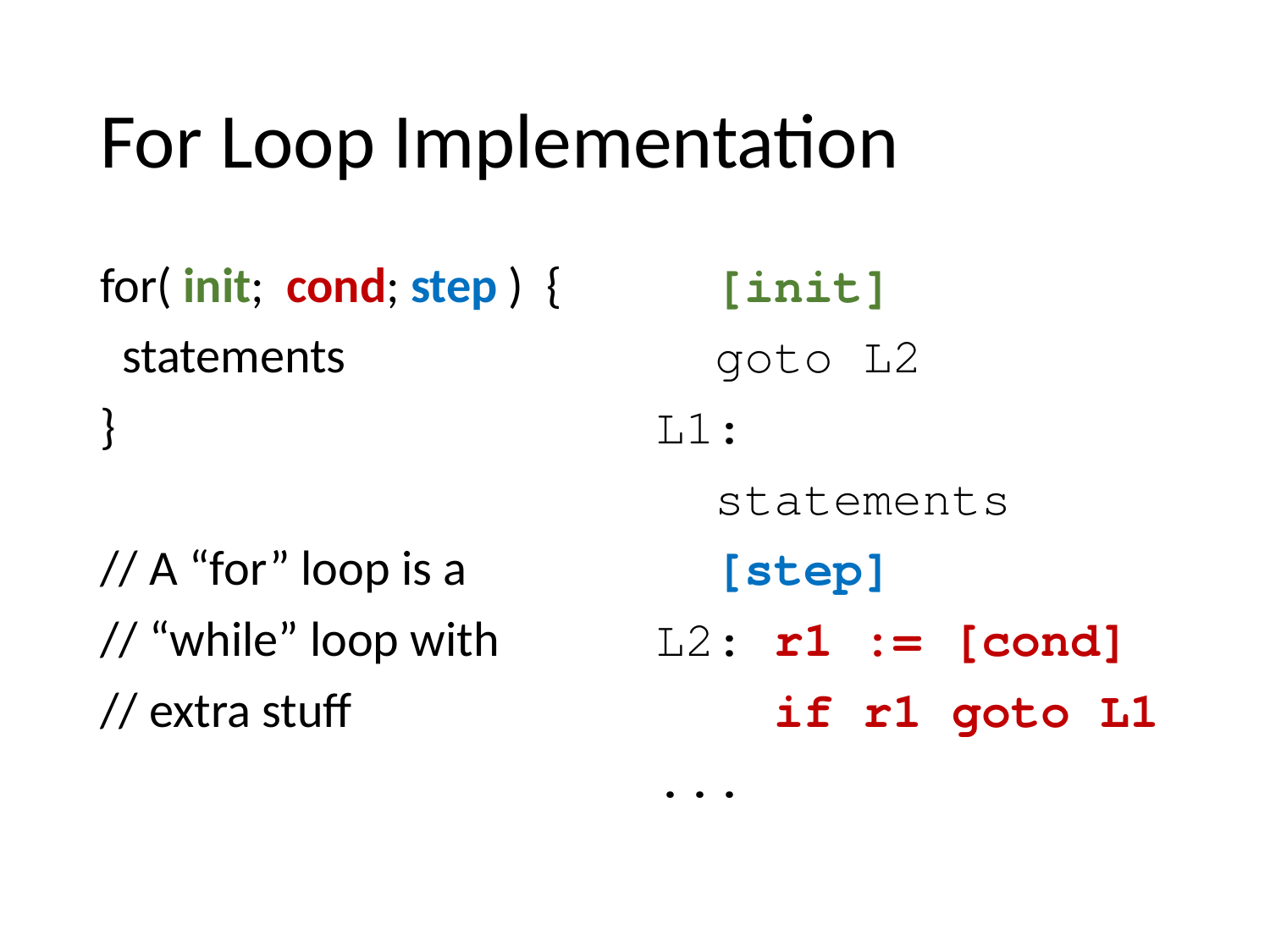

# For Loop Implementation
for( init;  cond; step )  {
  statements
}

// A “for” loop is a
// “while” loop with
// extra stuff

  [init]
  goto L2
L1:
  statements
  [step]
L2: r1 := [cond]
    if r1 goto L1
...